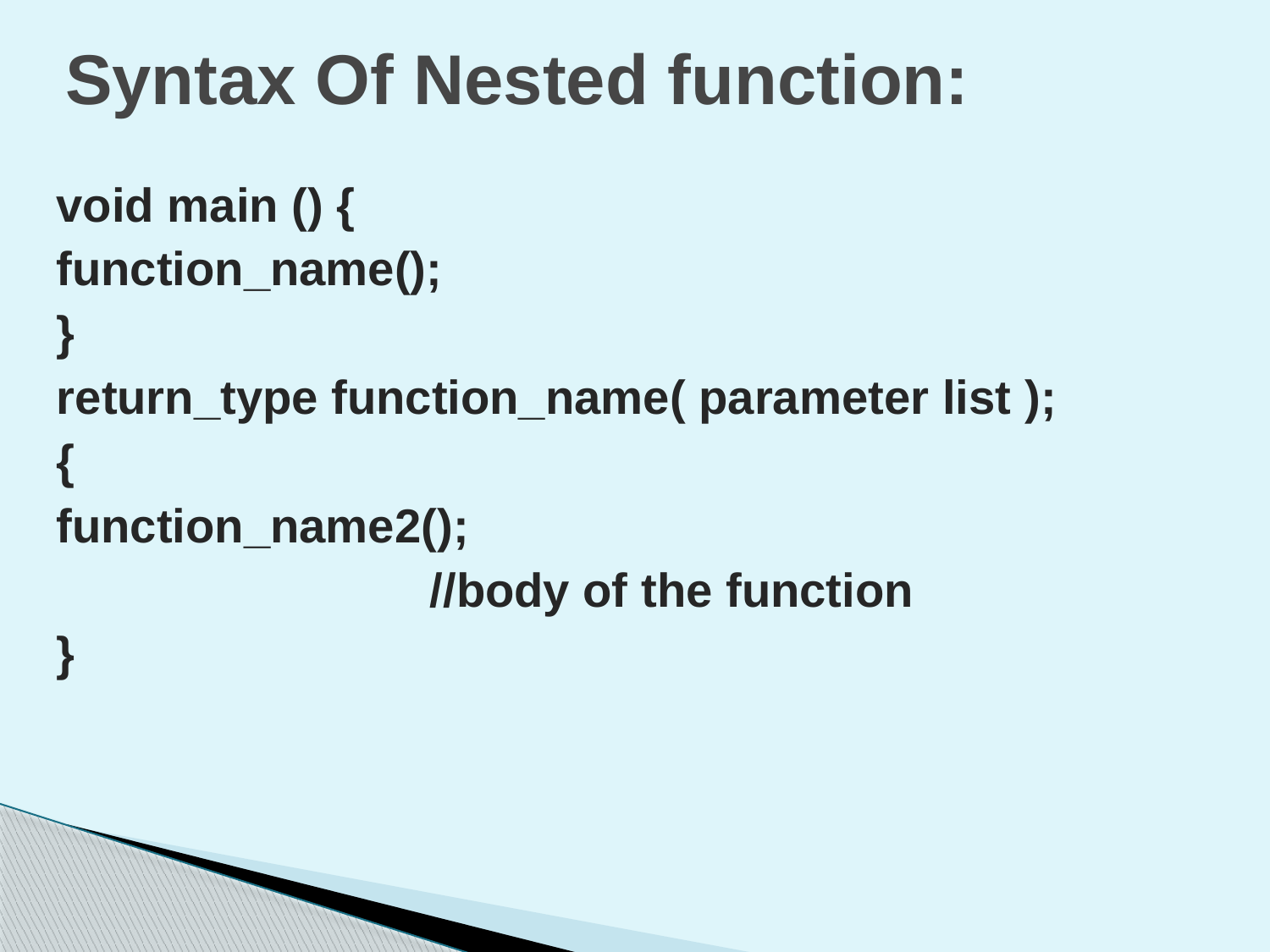

# Syntax Of Nested function:
void main () {
function_name();
}
return_type function_name( parameter list );
{
function_name2();
                            //body of the function
}